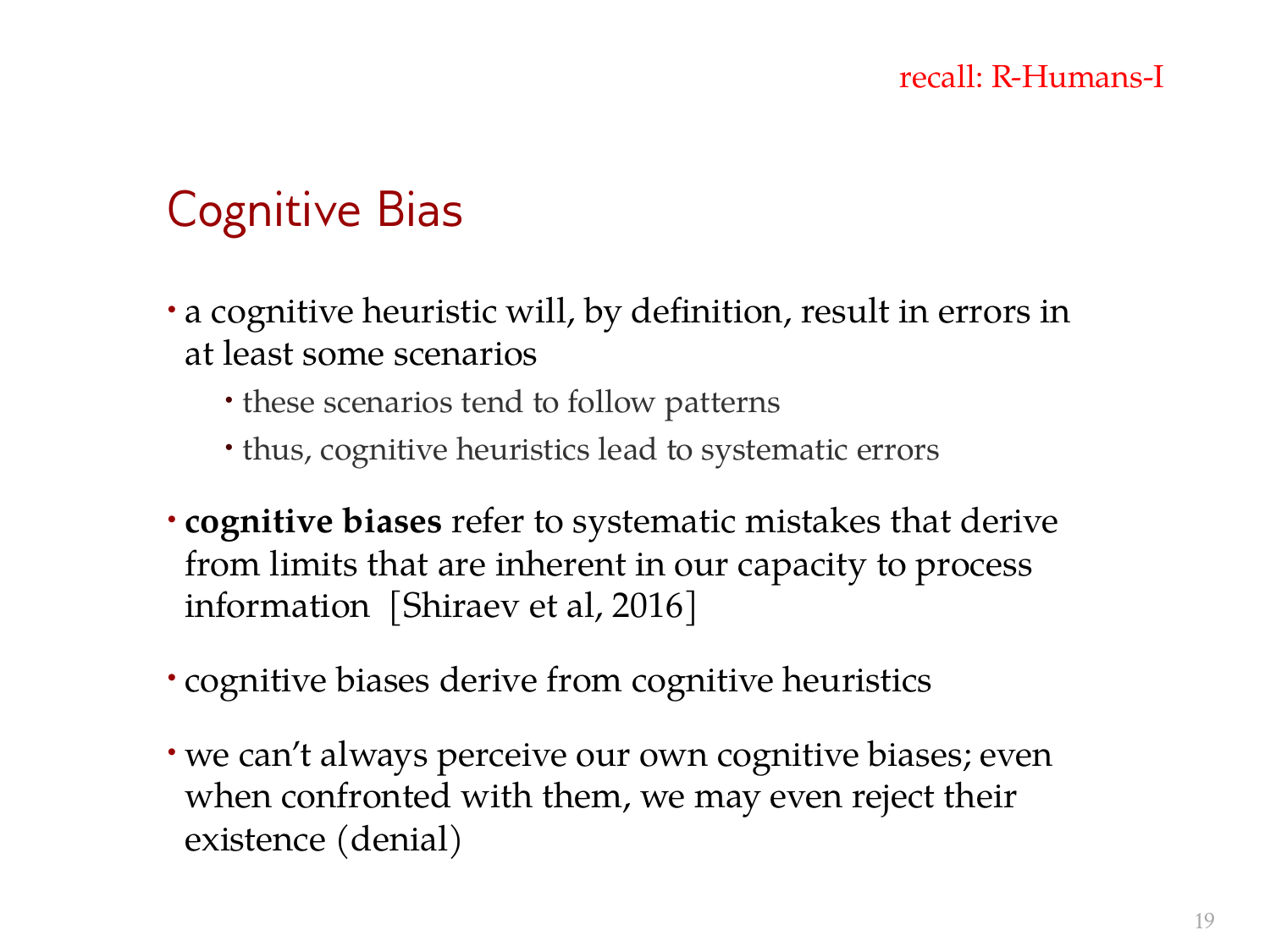

recall: R-Humans-I
# Cognitive Bias
a cognitive heuristic will, by definition, result in errors in at least some scenarios
these scenarios tend to follow patterns
thus, cognitive heuristics lead to systematic errors
cognitive biases refer to systematic mistakes that derive from limits that are inherent in our capacity to process information  [Shiraev et al, 2016]
cognitive biases derive from cognitive heuristics
we can’t always perceive our own cognitive biases; even when confronted with them, we may even reject their existence (denial)
19